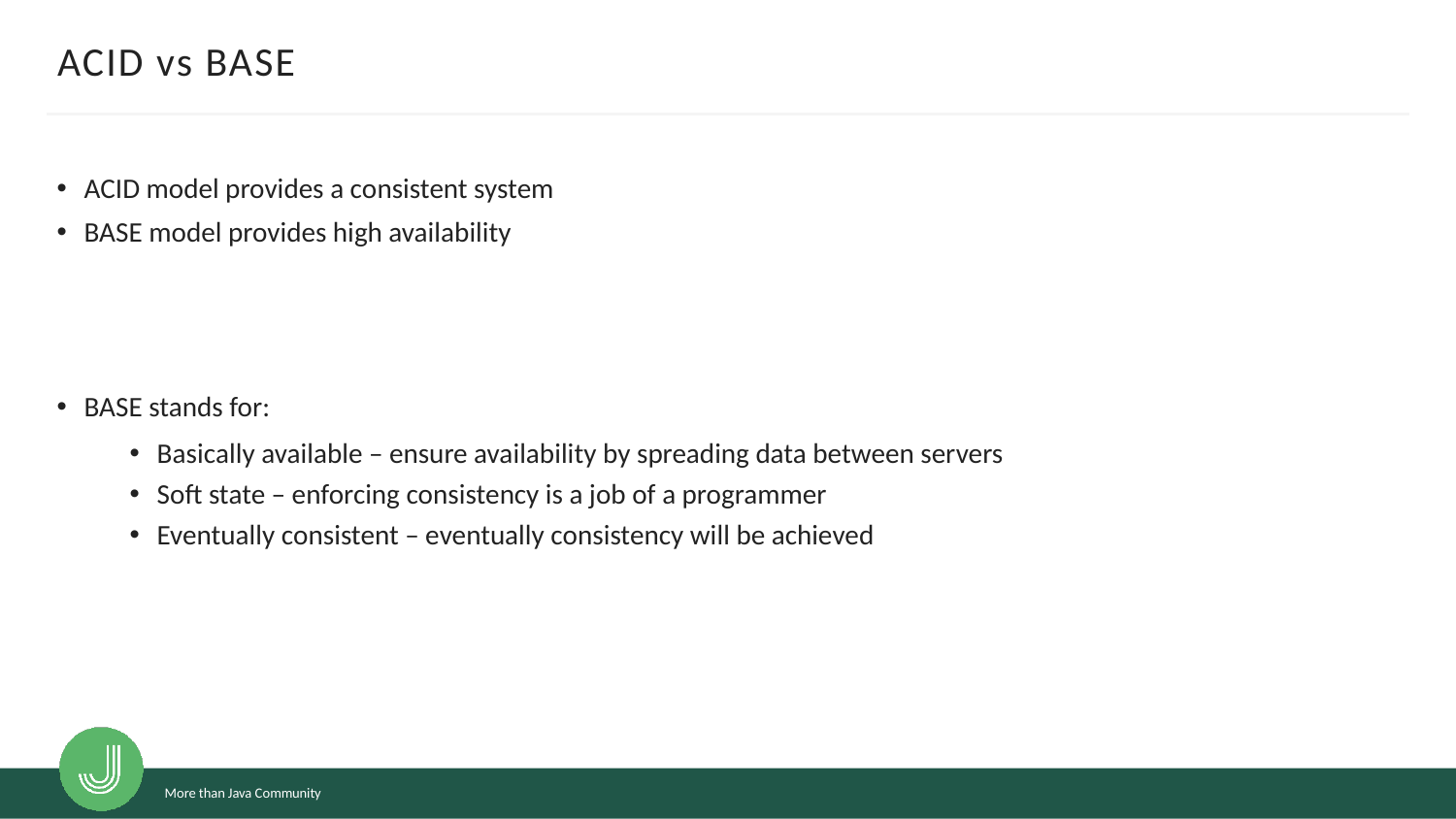

# ACID vs BASE
ACID model provides a consistent system
BASE model provides high availability

BASE stands for:
Basically available – ensure availability by spreading data between servers
Soft state – enforcing consistency is a job of a programmer
Eventually consistent – eventually consistency will be achieved